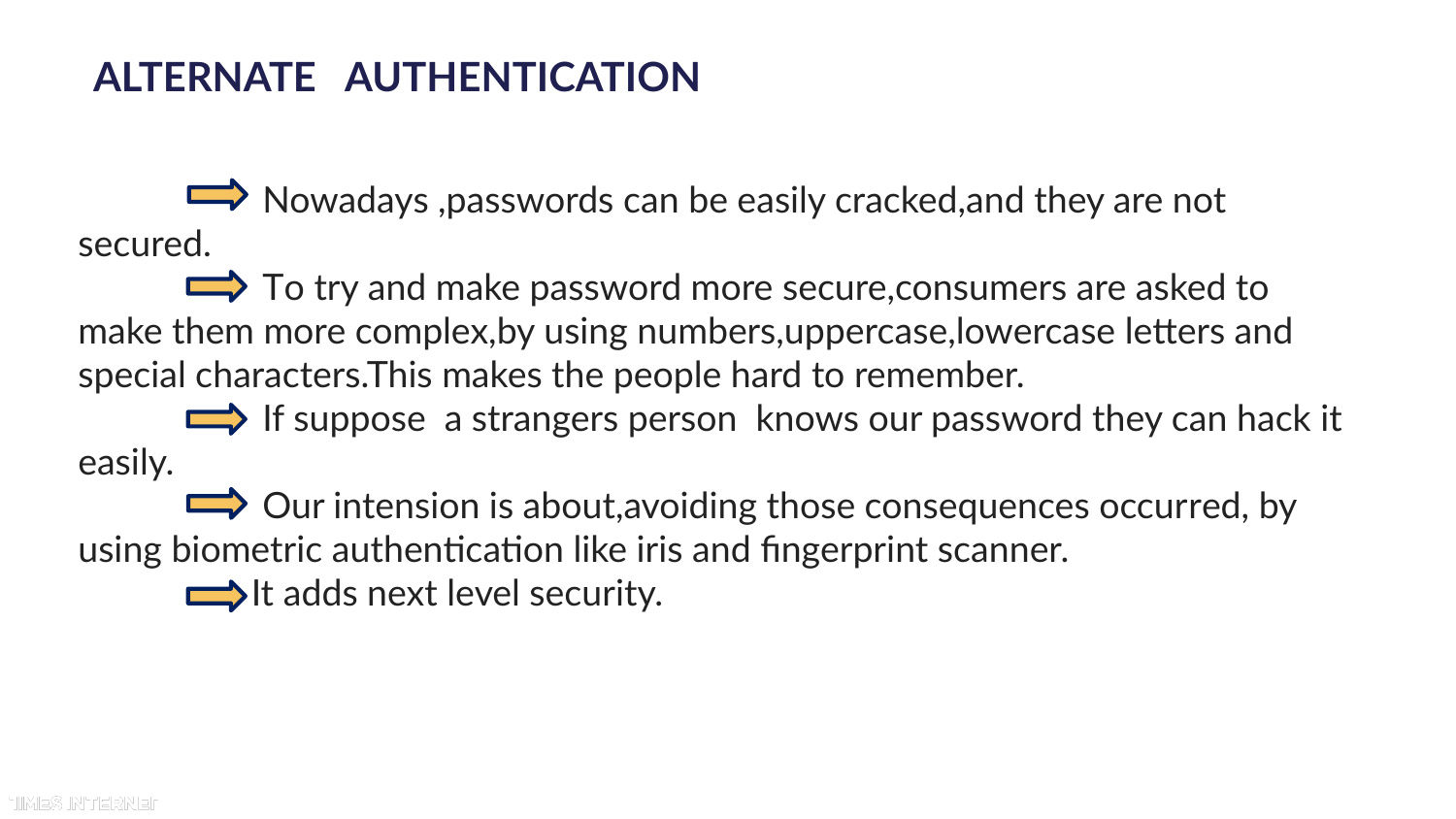

# ALTERNATE   AUTHENTICATION

                    Nowadays ,passwords can be easily cracked,and they are not secured.
                    To try and make password more secure,consumers are asked to make them more complex,by using numbers,uppercase,lowercase letters and special characters.This makes the people hard to remember.
                    If suppose  a strangers person  knows our password they can hack it easily.
                    Our intension is about,avoiding those consequences occurred, by using biometric authentication like iris and fingerprint scanner.
	   It adds next level security.